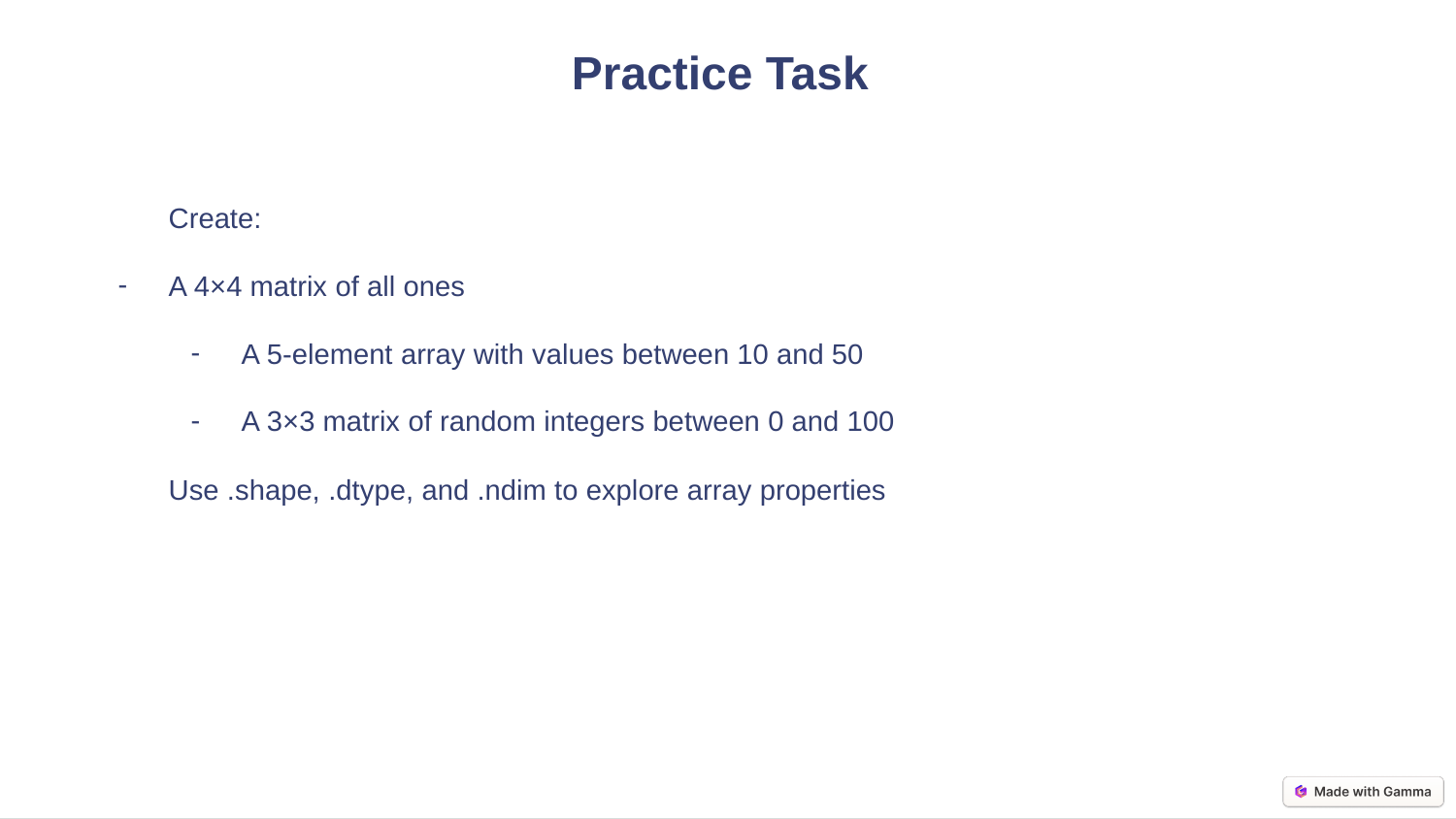

Practice Task
	Create:
A 4×4 matrix of all ones
A 5-element array with values between 10 and 50
A 3×3 matrix of random integers between 0 and 100
	Use .shape, .dtype, and .ndim to explore array properties